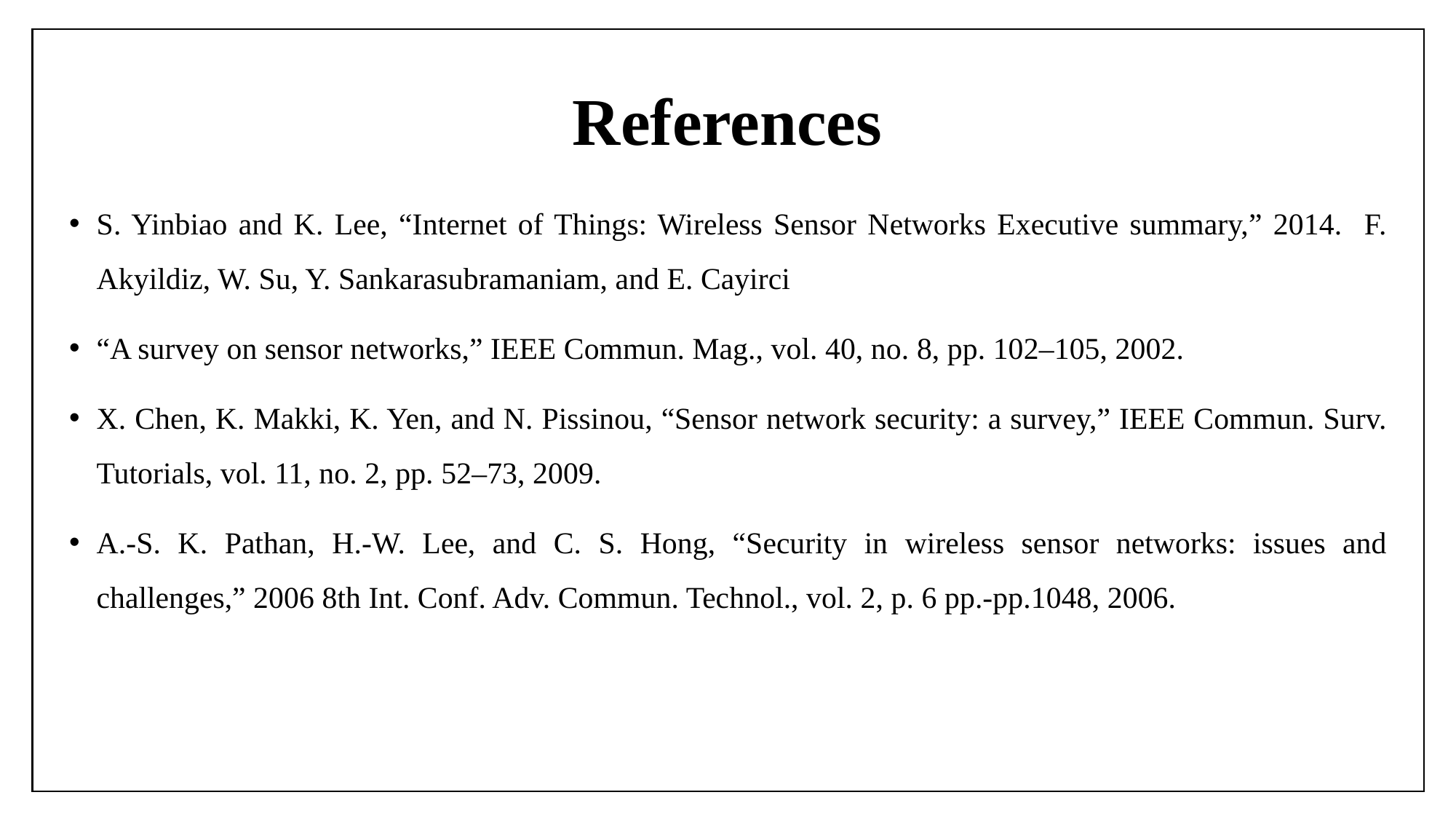

# References
S. Yinbiao and K. Lee, “Internet of Things: Wireless Sensor Networks Executive summary,” 2014.  F. Akyildiz, W. Su, Y. Sankarasubramaniam, and E. Cayirci
“A survey on sensor networks,” IEEE Commun. Mag., vol. 40, no. 8, pp. 102–105, 2002.
X. Chen, K. Makki, K. Yen, and N. Pissinou, “Sensor network security: a survey,” IEEE Commun. Surv. Tutorials, vol. 11, no. 2, pp. 52–73, 2009.
A.-S. K. Pathan, H.-W. Lee, and C. S. Hong, “Security in wireless sensor networks: issues and challenges,” 2006 8th Int. Conf. Adv. Commun. Technol., vol. 2, p. 6 pp.-pp.1048, 2006.